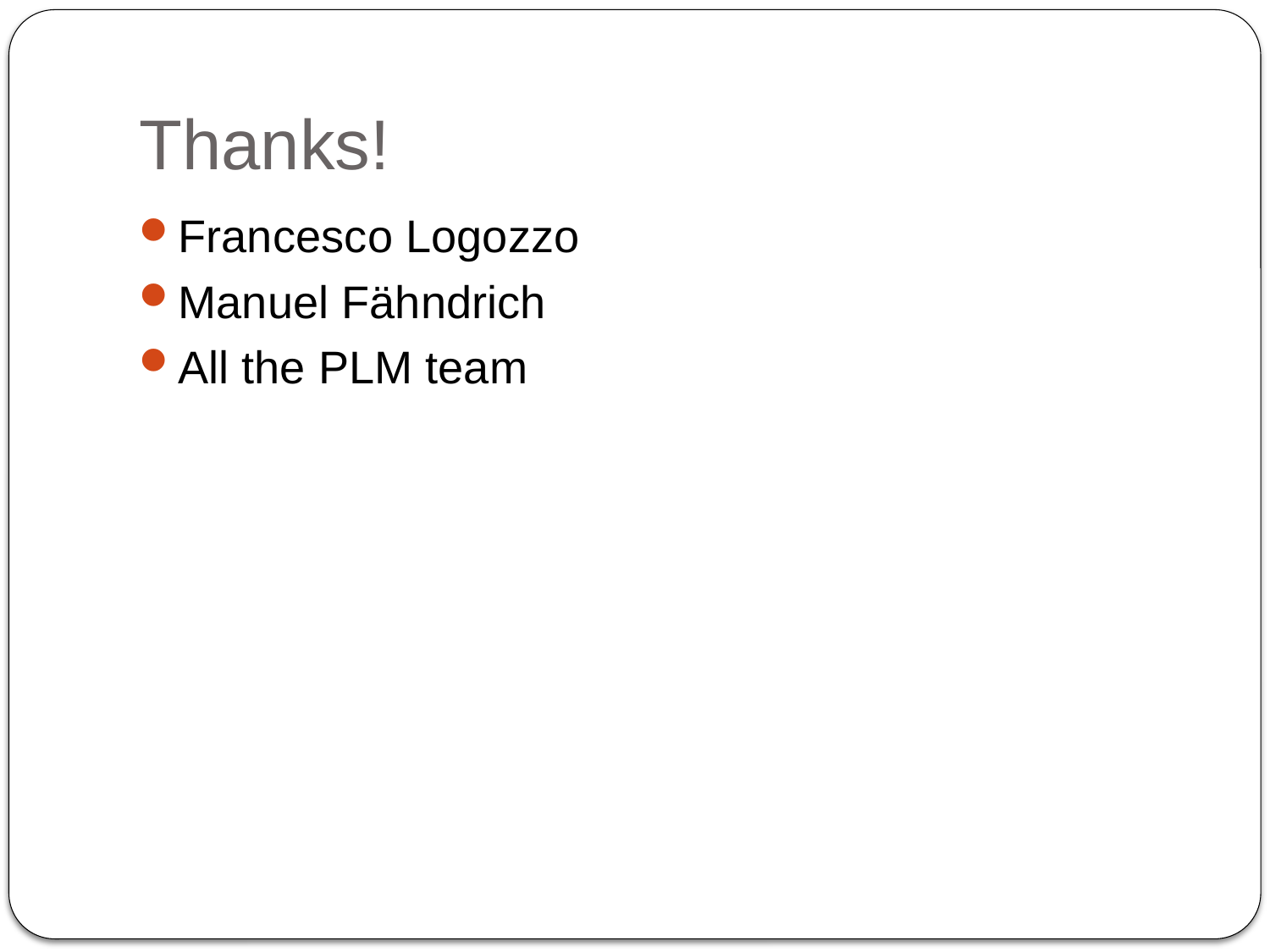

# Thanks!
Francesco Logozzo
Manuel Fähndrich
All the PLM team